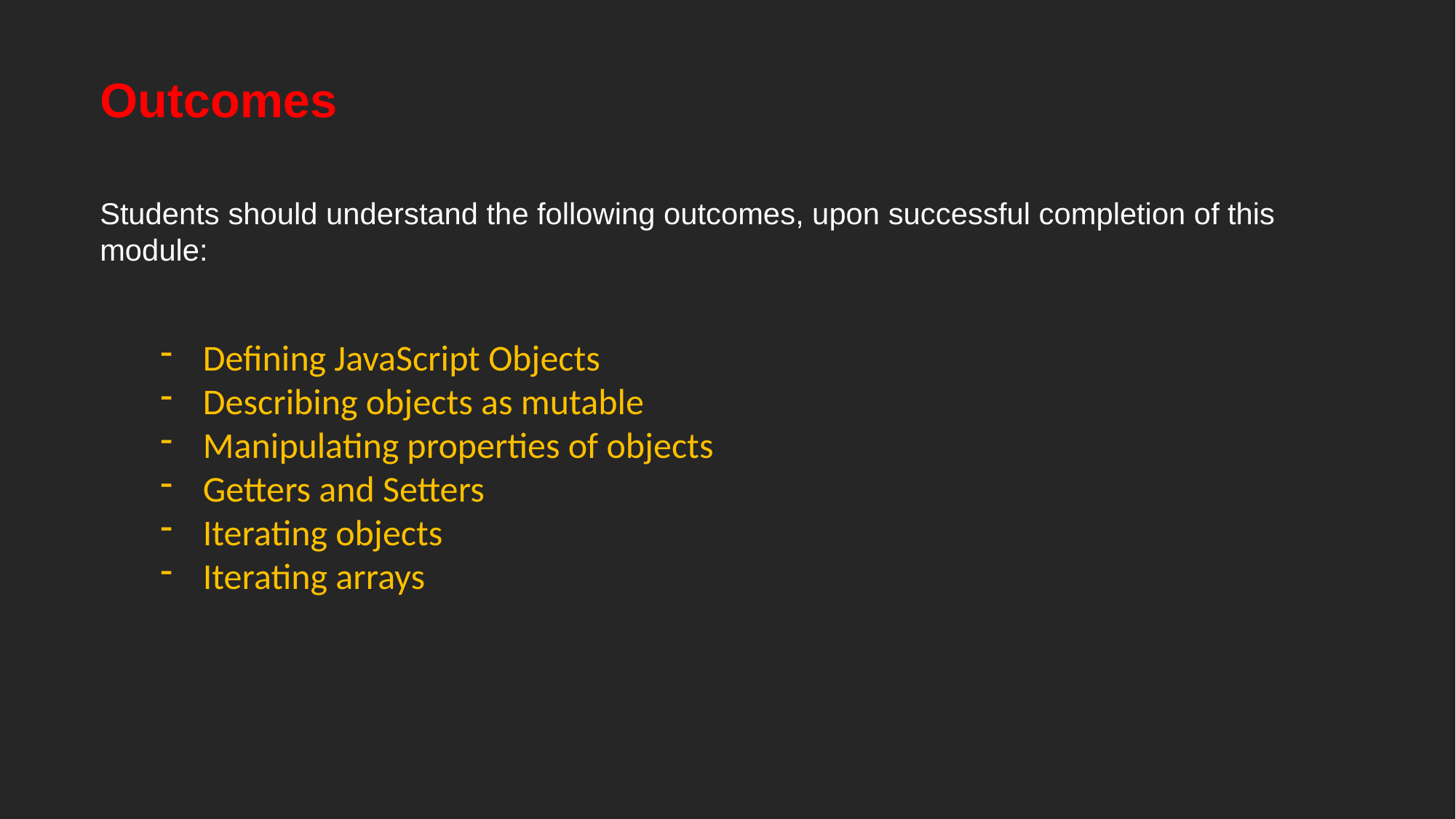

Outcomes
Students should understand the following outcomes, upon successful completion of this module:
Defining JavaScript Objects
Describing objects as mutable
Manipulating properties of objects
Getters and Setters
Iterating objects
Iterating arrays